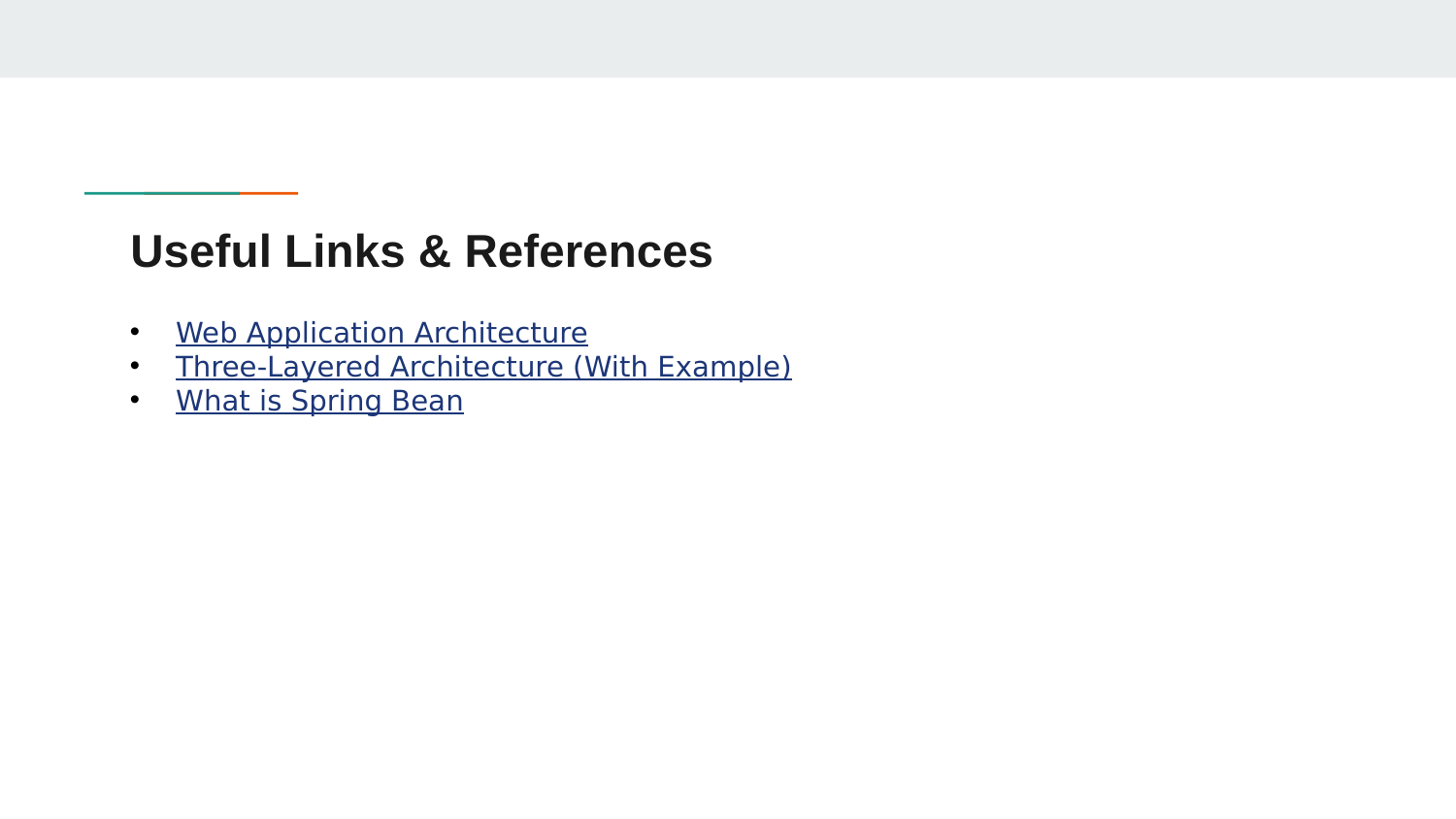

# Useful Links & References
Web Application Architecture
Three-Layered Architecture (With Example)
What is Spring Bean